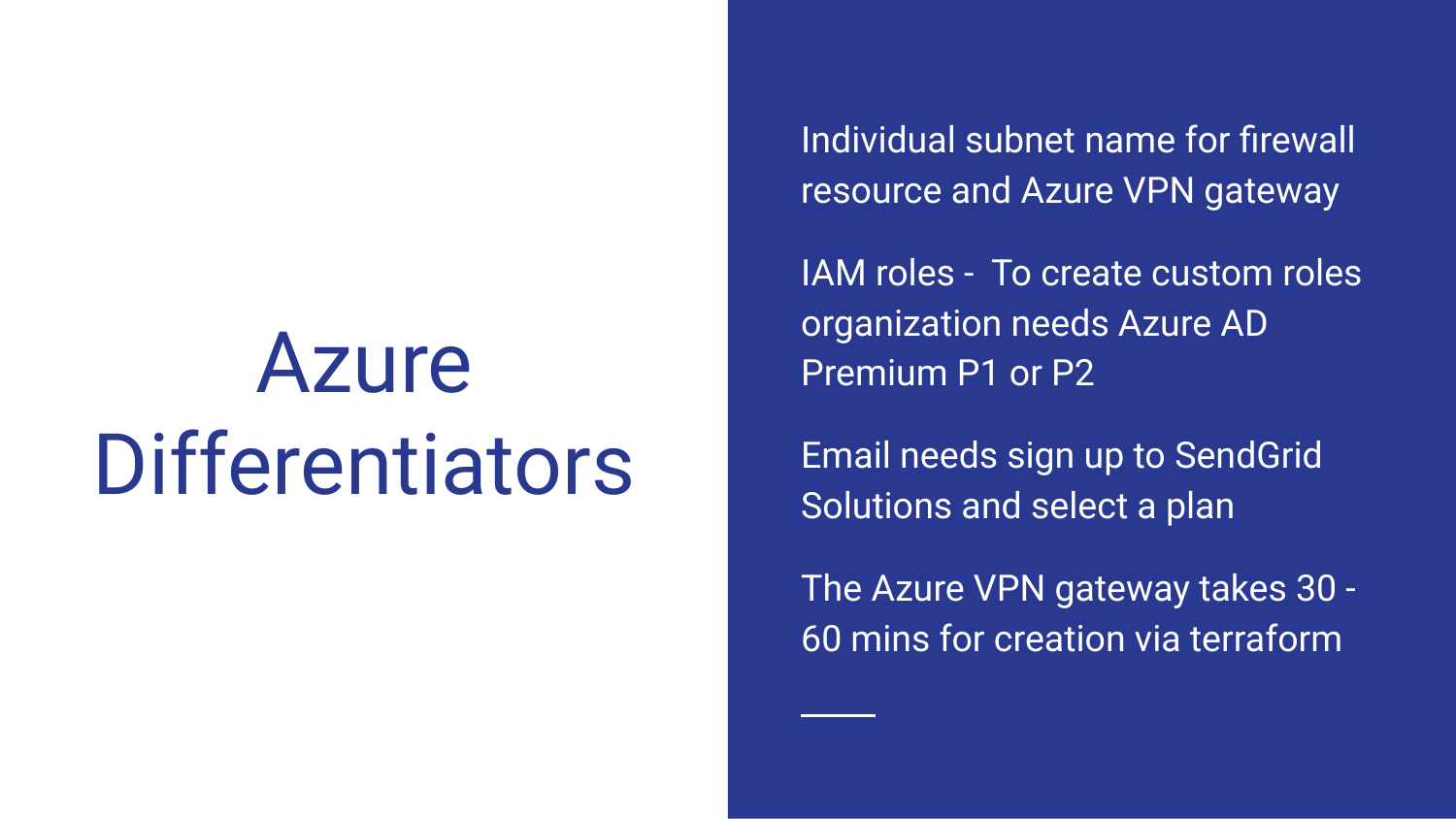

Individual subnet name for firewall resource and Azure VPN gateway
IAM roles -  To create custom roles organization needs Azure AD Premium P1 or P2
Email needs sign up to SendGrid Solutions and select a plan
The Azure VPN gateway takes 30 - 60 mins for creation via terraform
# Azure Differentiators